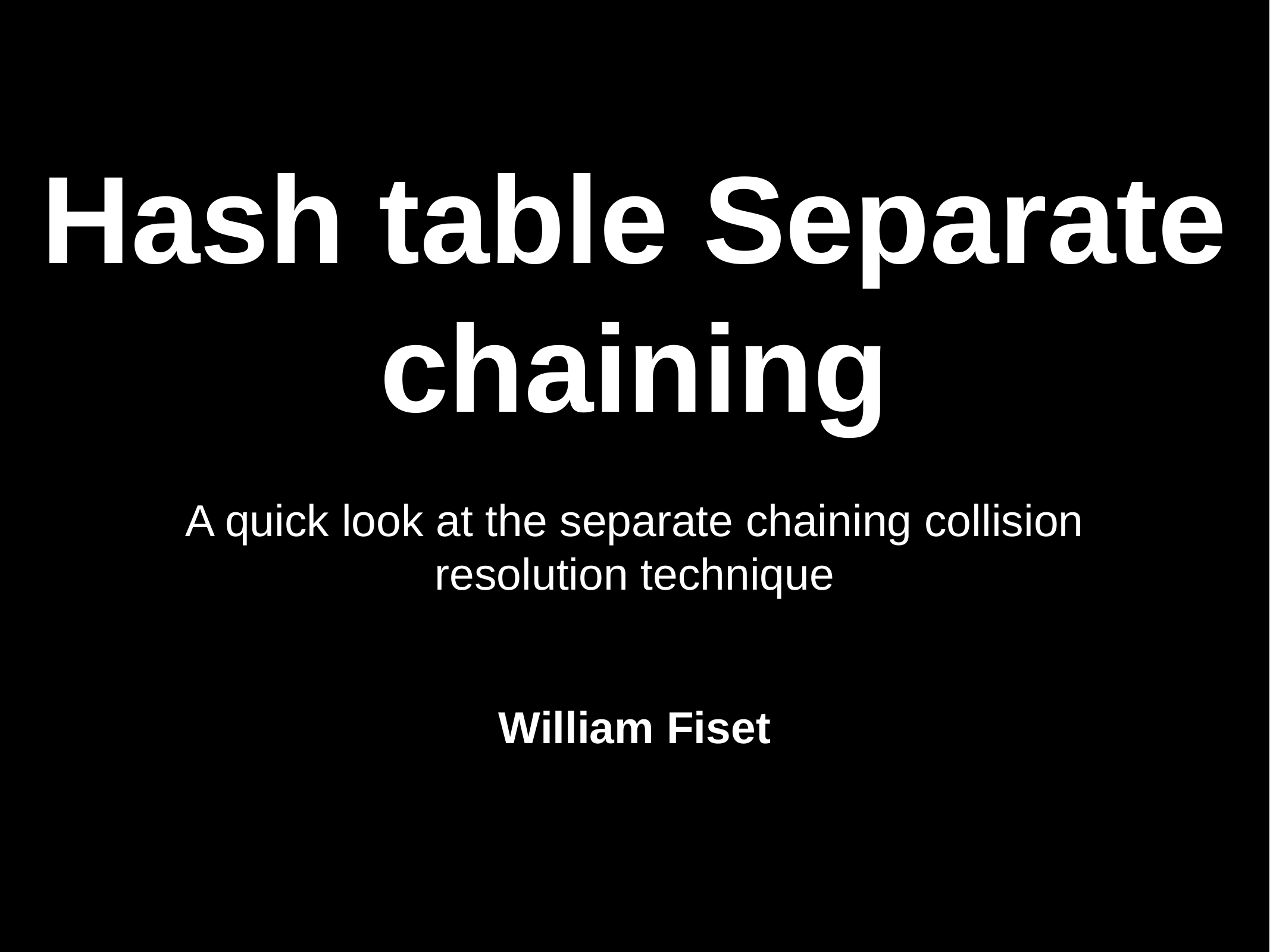

# Hash table Separate chaining
A quick look at the separate chaining collision resolution technique
William Fiset